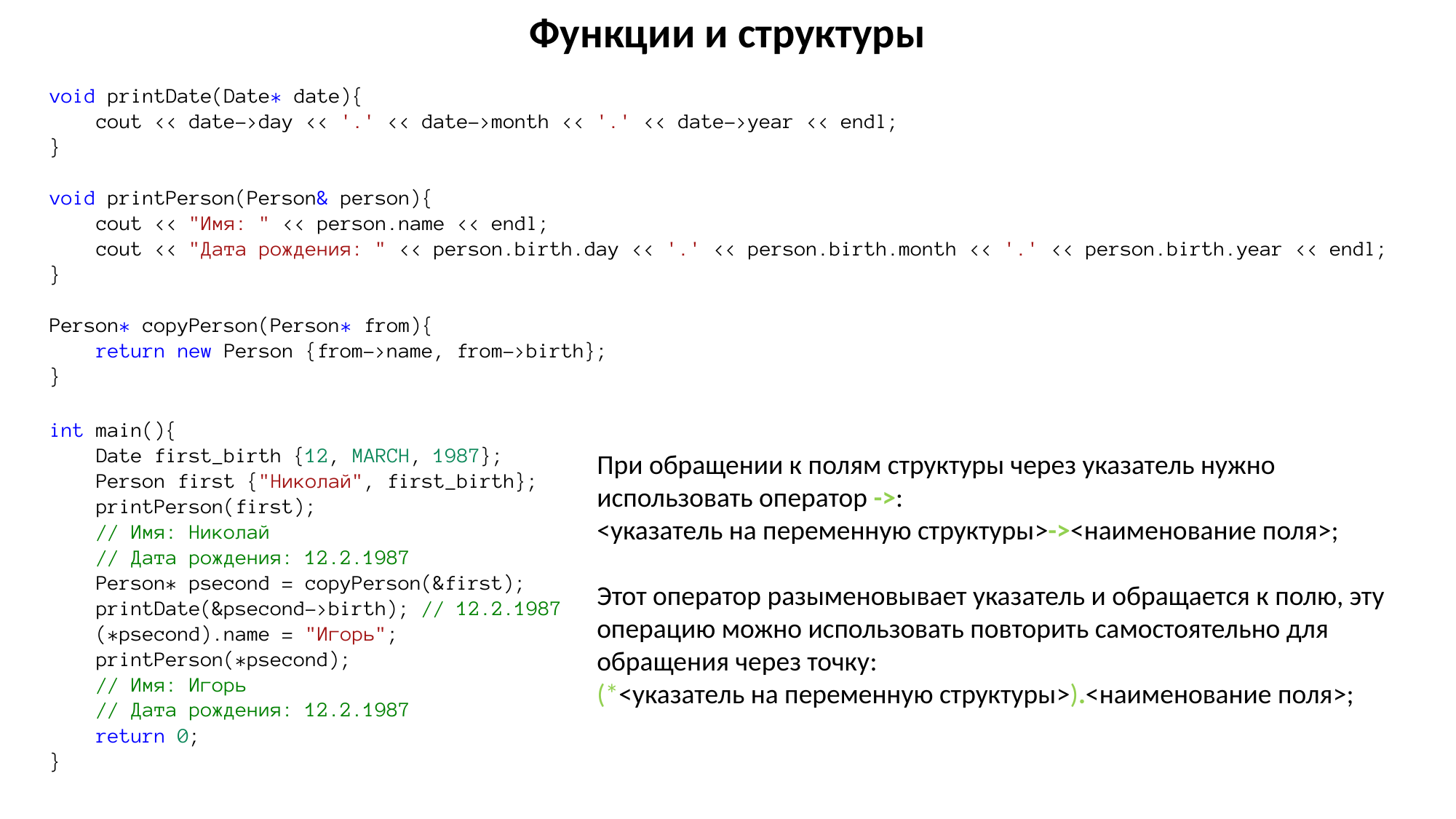

Функции и структуры
void printDate(Date* date){
    cout << date->day << '.' << date->month << '.' << date->year << endl;
}
void printPerson(Person& person){
    cout << "Имя: " << person.name << endl;
    cout << "Дата рождения: " << person.birth.day << '.' << person.birth.month << '.' << person.birth.year << endl;
}
Person* copyPerson(Person* from){
    return new Person {from->name, from->birth};
}
int main(){
    Date first_birth {12, MARCH, 1987};
    Person first {"Николай", first_birth};
    printPerson(first);
    // Имя: Николай
    // Дата рождения: 12.2.1987
    Person* psecond = copyPerson(&first);
    printDate(&psecond->birth); // 12.2.1987
    (*psecond).name = "Игорь";
    printPerson(*psecond);
    // Имя: Игорь
    // Дата рождения: 12.2.1987
    return 0;
}
При обращении к полям структуры через указатель нужно использовать оператор ->:
<указатель на переменную структуры>-><наименование поля>;

Этот оператор разыменовывает указатель и обращается к полю, эту операцию можно использовать повторить самостоятельно для обращения через точку:
(*<указатель на переменную структуры>).<наименование поля>;